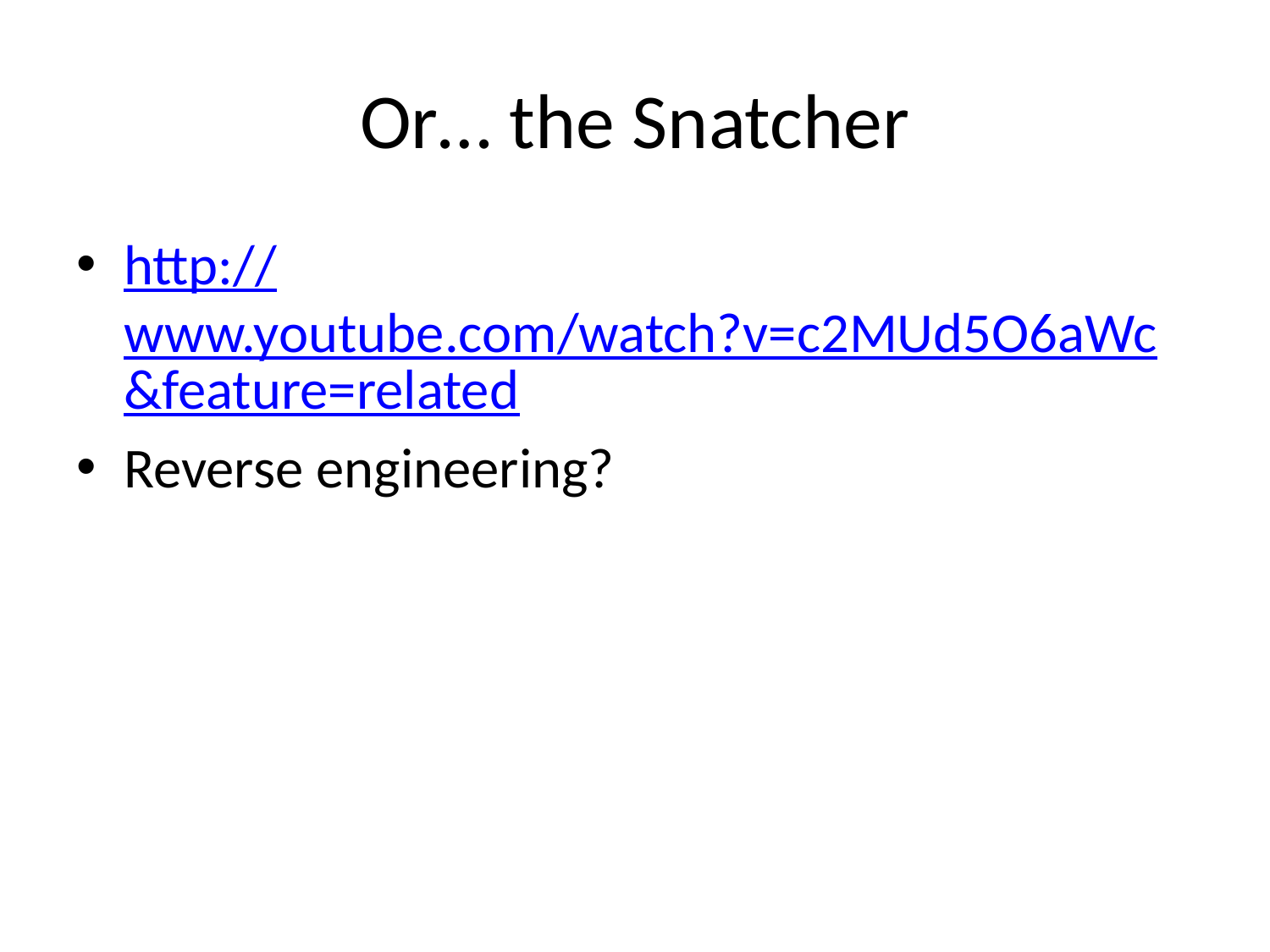

# Or… the Snatcher
http://www.youtube.com/watch?v=c2MUd5O6aWc&feature=related
Reverse engineering?